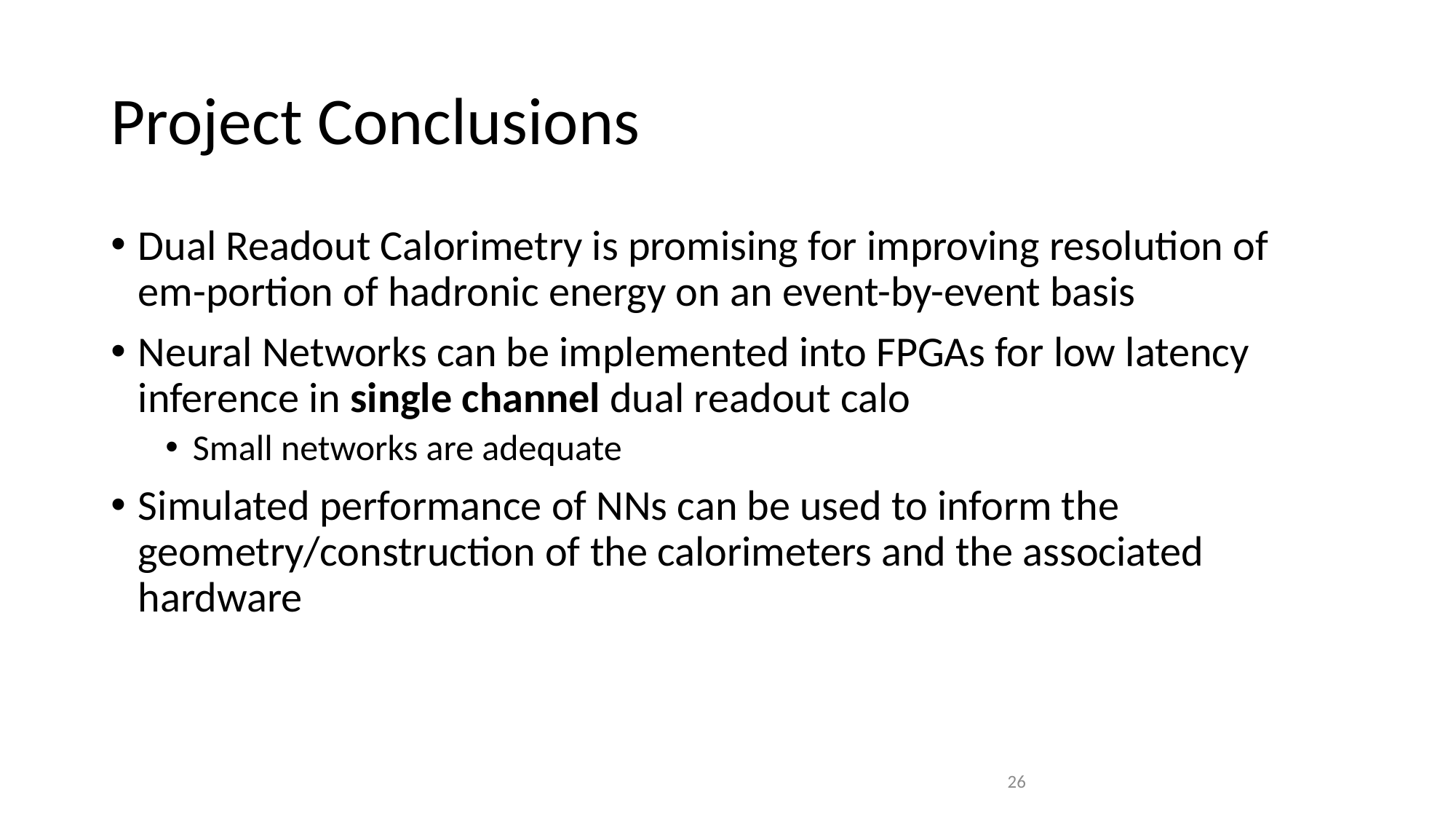

# Project Conclusions
Dual Readout Calorimetry is promising for improving resolution of em-portion of hadronic energy on an event-by-event basis
Neural Networks can be implemented into FPGAs for low latency inference in single channel dual readout calo
Small networks are adequate
Simulated performance of NNs can be used to inform the geometry/construction of the calorimeters and the associated hardware

26